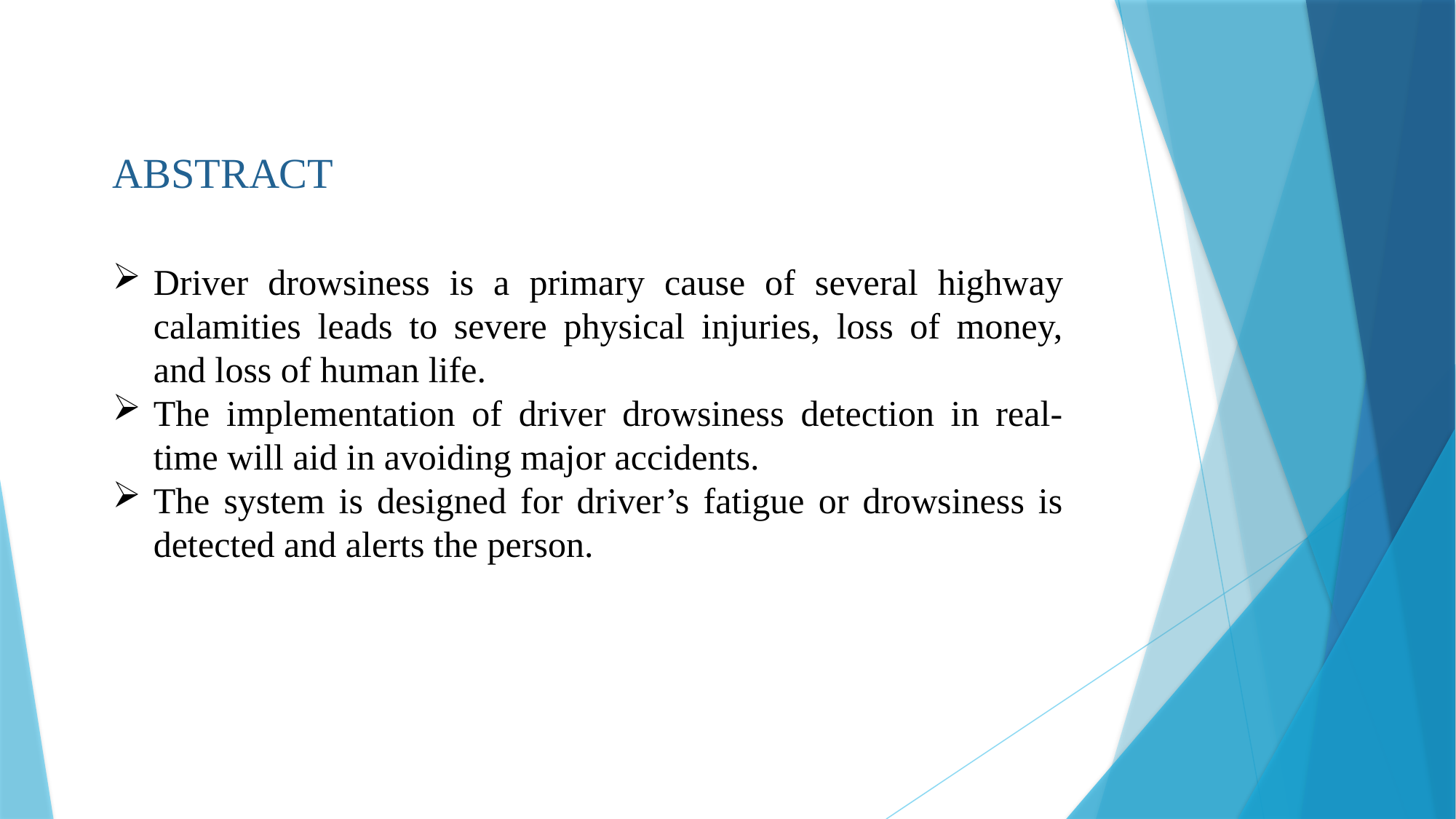

ABSTRACT

Driver drowsiness is a primary cause of several highway calamities leads to severe physical injuries, loss of money, and loss of human life.
The implementation of driver drowsiness detection in real-time will aid in avoiding major accidents.
The system is designed for driver’s fatigue or drowsiness is detected and alerts the person.